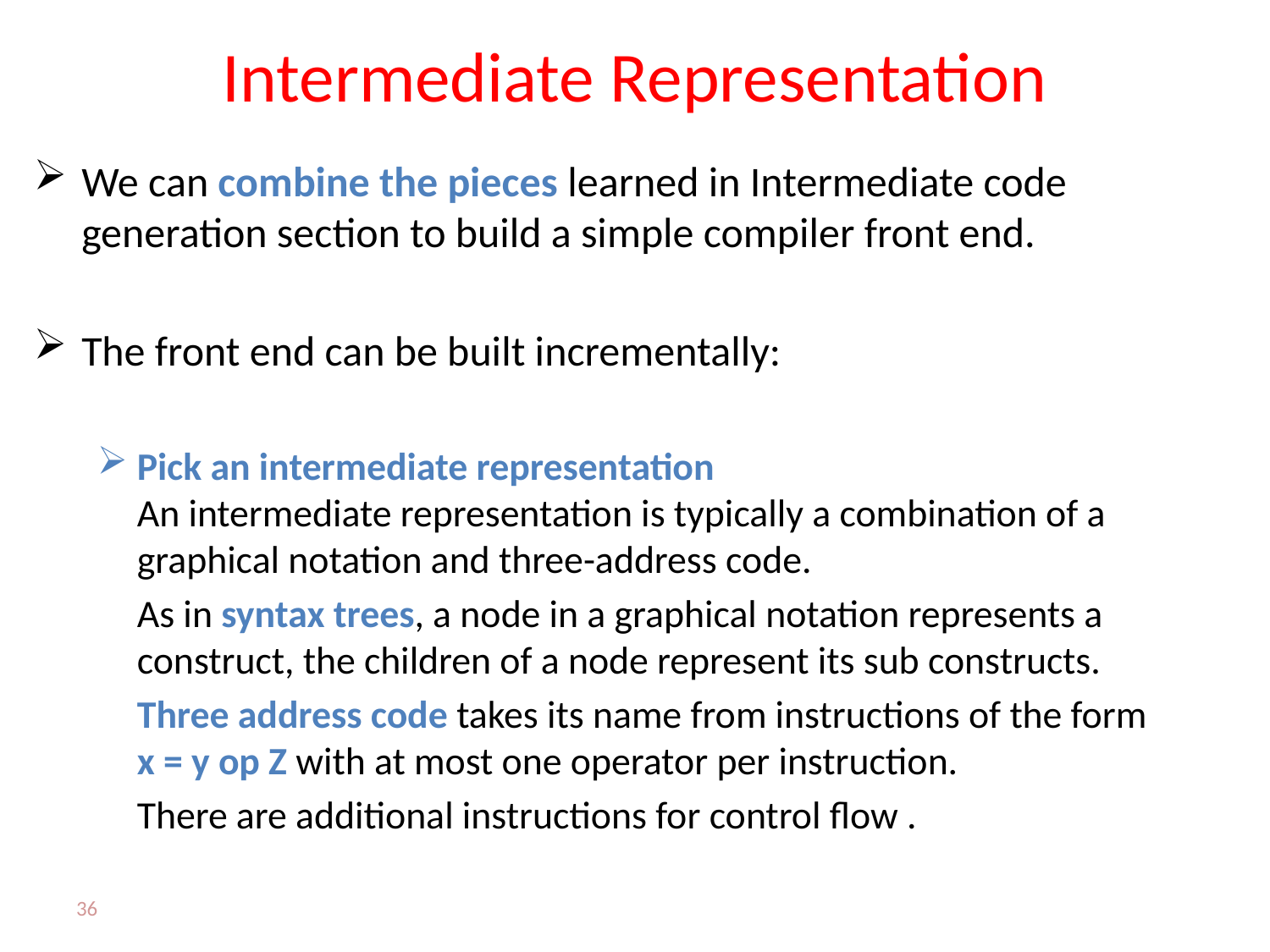

# Intermediate Representation
We can combine the pieces learned in Intermediate code generation section to build a simple compiler front end.

The front end can be built incrementally:

Pick an intermediate representation
An intermediate representation is typically a combination of a graphical notation and three-address code.
	As in syntax trees, a node in a graphical notation represents a construct, the children of a node represent its sub constructs.
	Three address code takes its name from instructions of the form
x = y op Z with at most one operator per instruction.
	There are additional instructions for control flow .
36